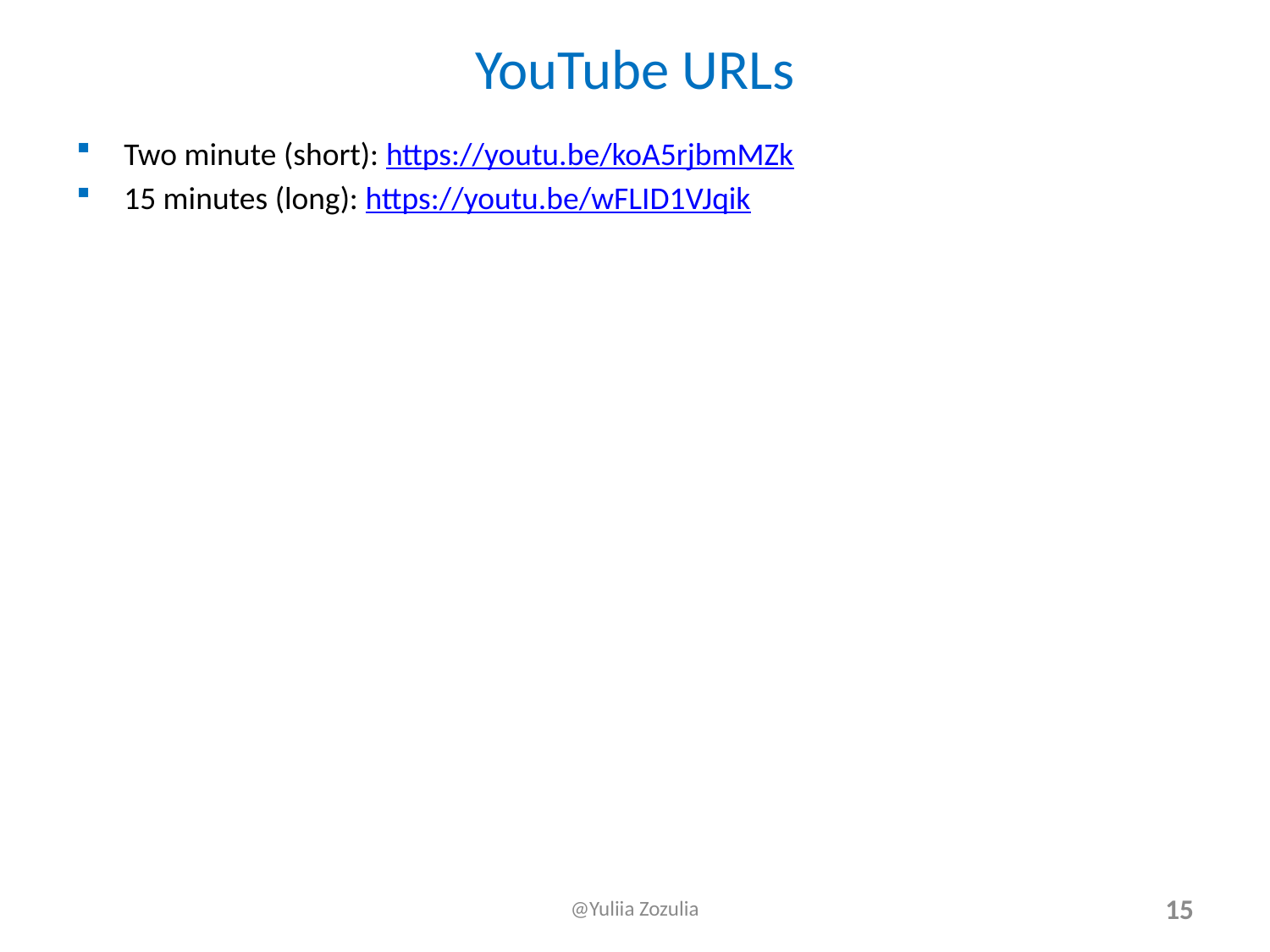

# YouTube URLs
Two minute (short): https://youtu.be/koA5rjbmMZk
15 minutes (long): https://youtu.be/wFLID1VJqik
@Yuliia Zozulia
15